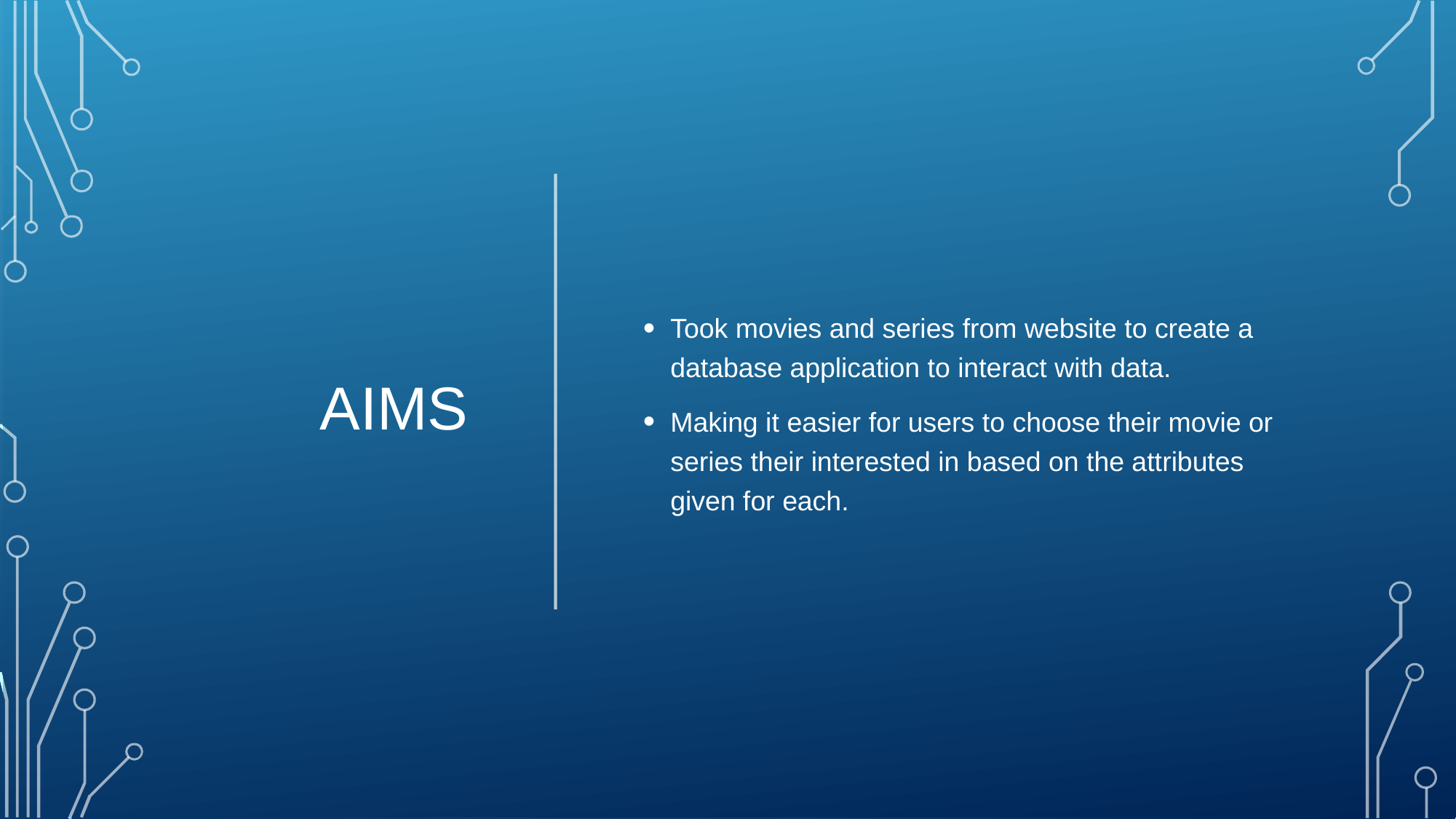

# AIMS
Took movies and series from website to create a database application to interact with data.
Making it easier for users to choose their movie or series their interested in based on the attributes given for each.